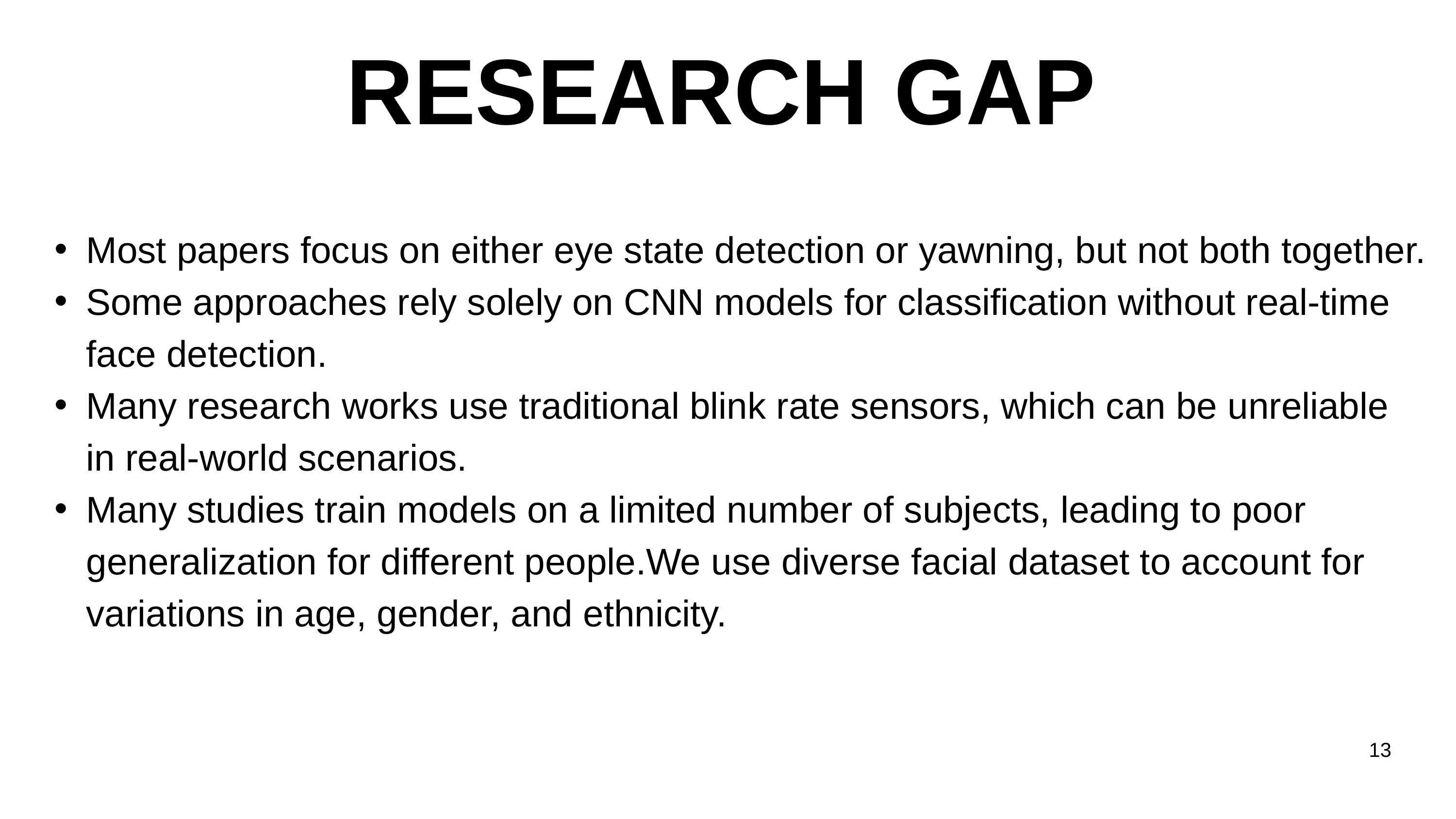

RESEARCH GAP
Most papers focus on either eye state detection or yawning, but not both together.
Some approaches rely solely on CNN models for classification without real-time face detection.
Many research works use traditional blink rate sensors, which can be unreliable in real-world scenarios.
Many studies train models on a limited number of subjects, leading to poor generalization for different people.We use diverse facial dataset to account for variations in age, gender, and ethnicity.
13